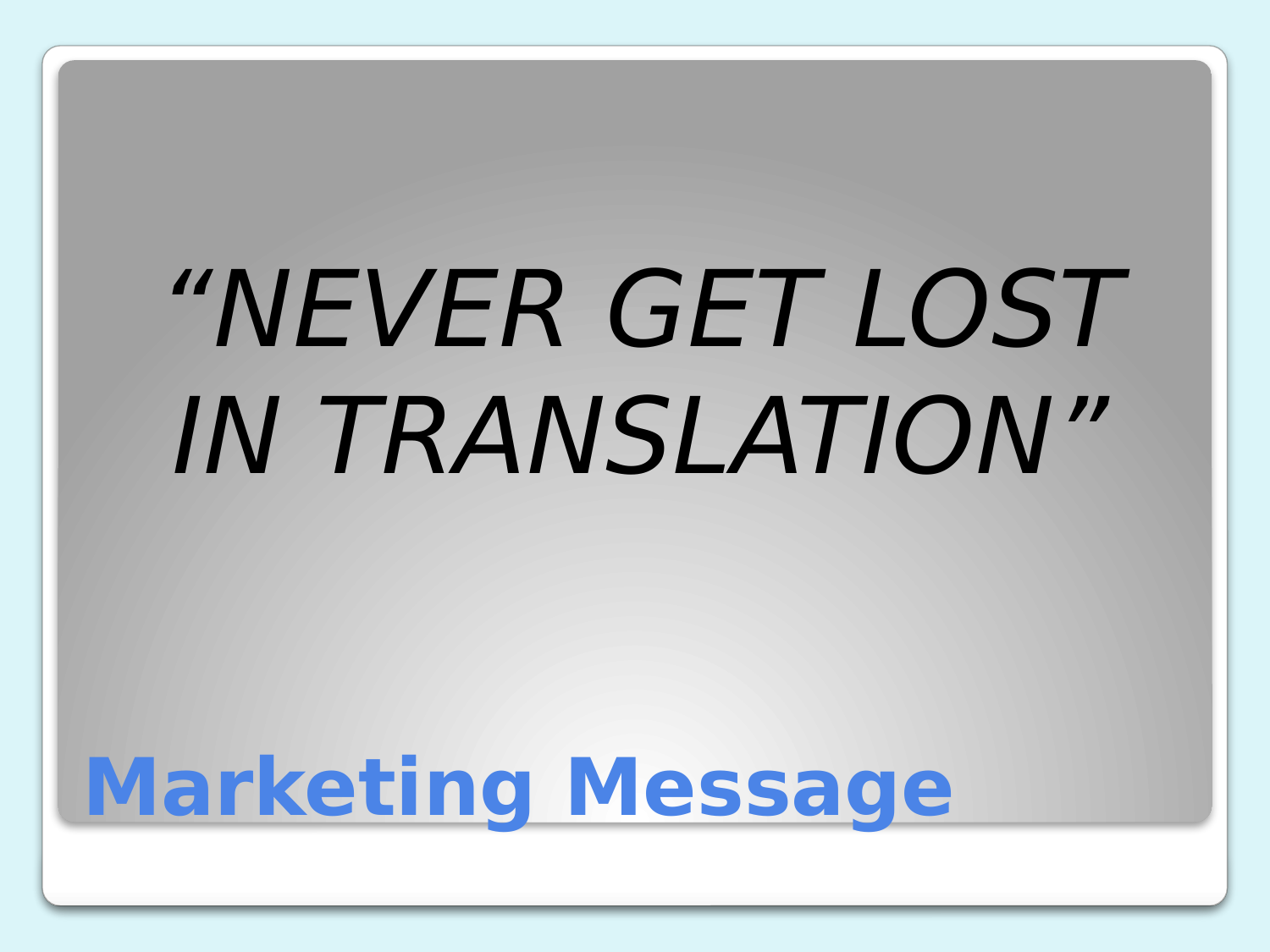

“NEVER GET LOST IN TRANSLATION”
# Marketing Message